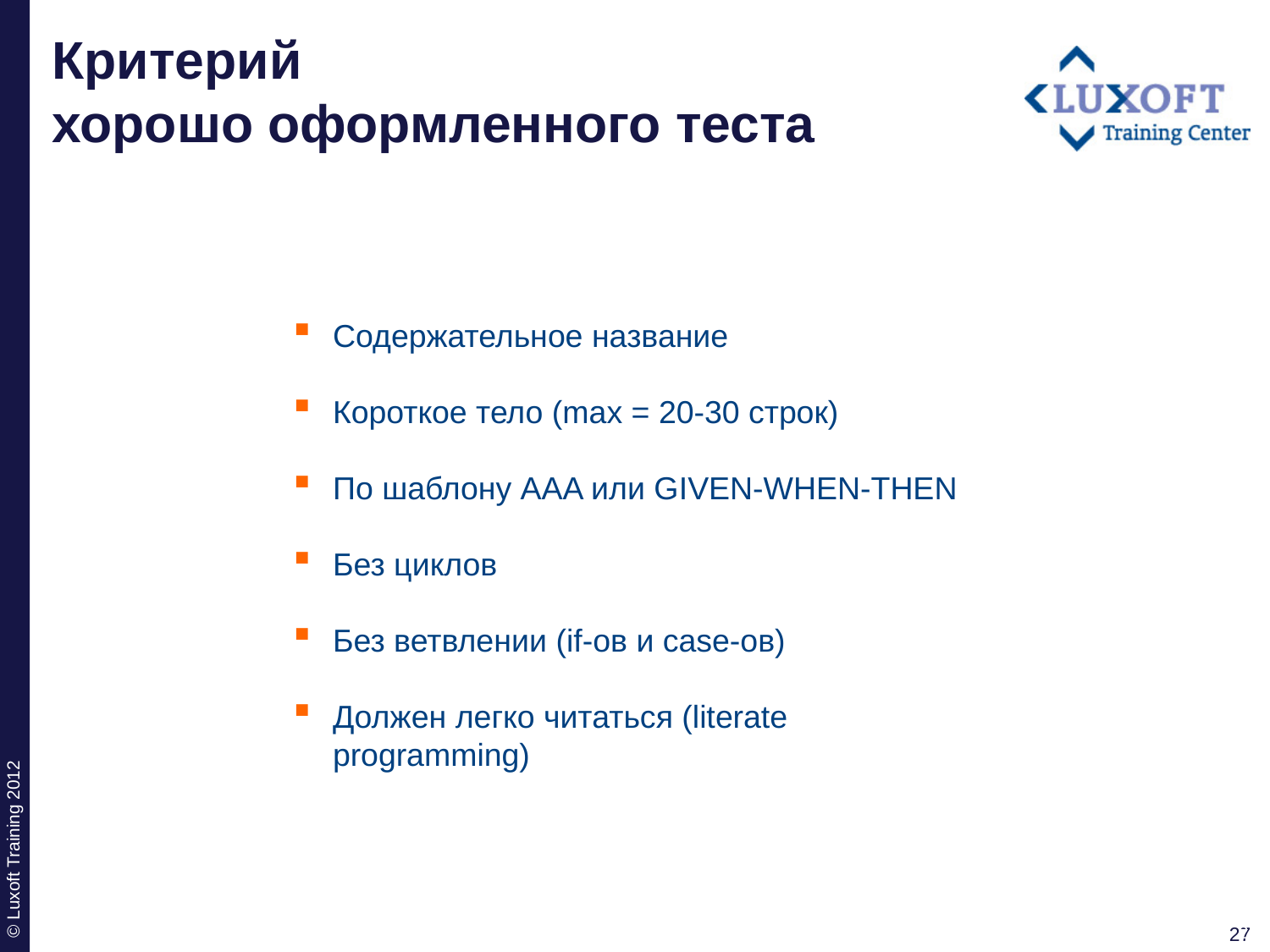

# Критерий хорошо оформленного теста
Содержательное название

Короткое тело (max = 20-30 строк)

По шаблону AAA или GIVEN-WHEN-THEN

Без циклов

Без ветвлении (if-ов и case-ов)

Должен легко читаться (literate programming)